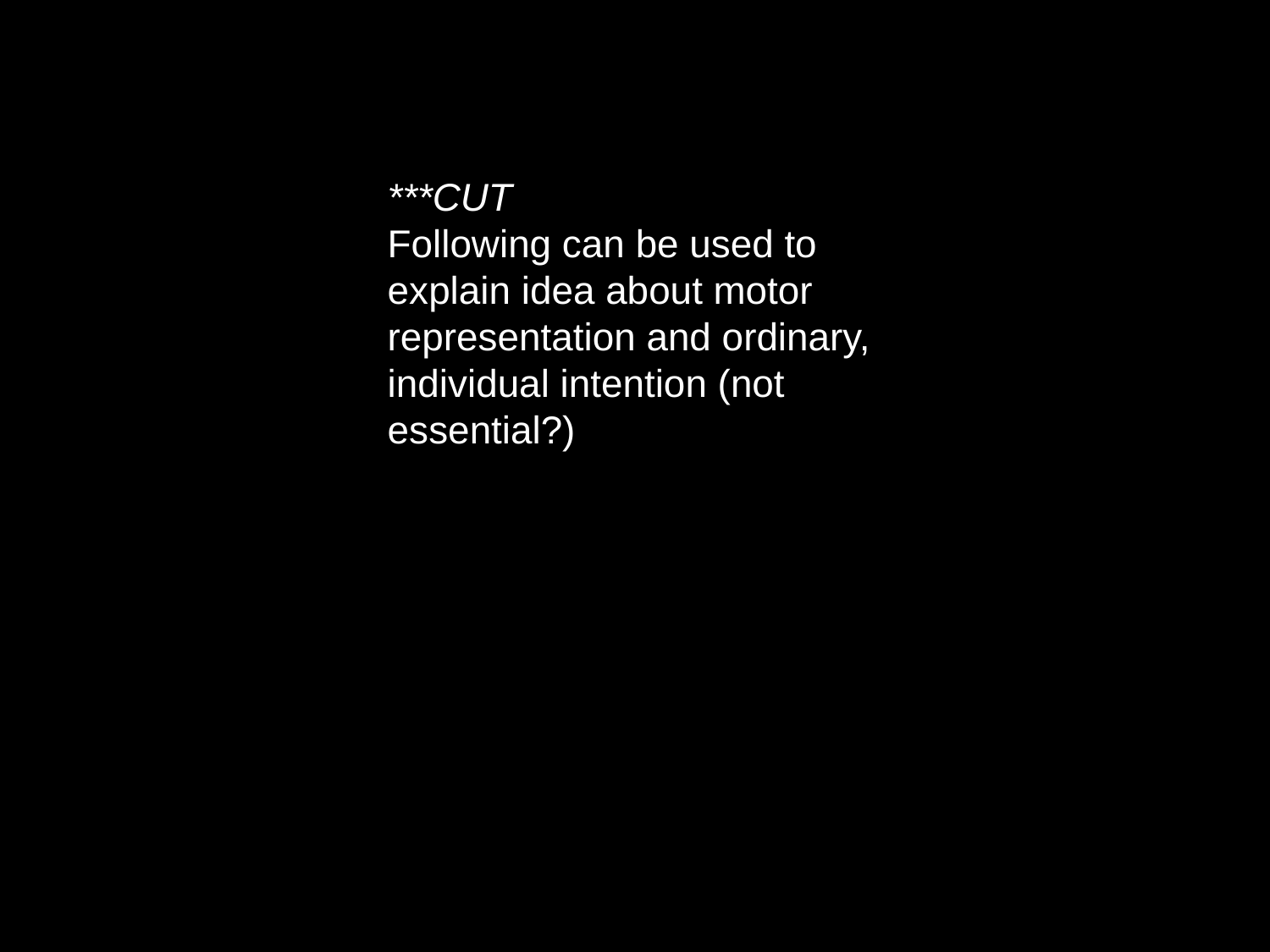

***CUT
Following can be used to explain idea about motor representation and ordinary, individual intention (not essential?)